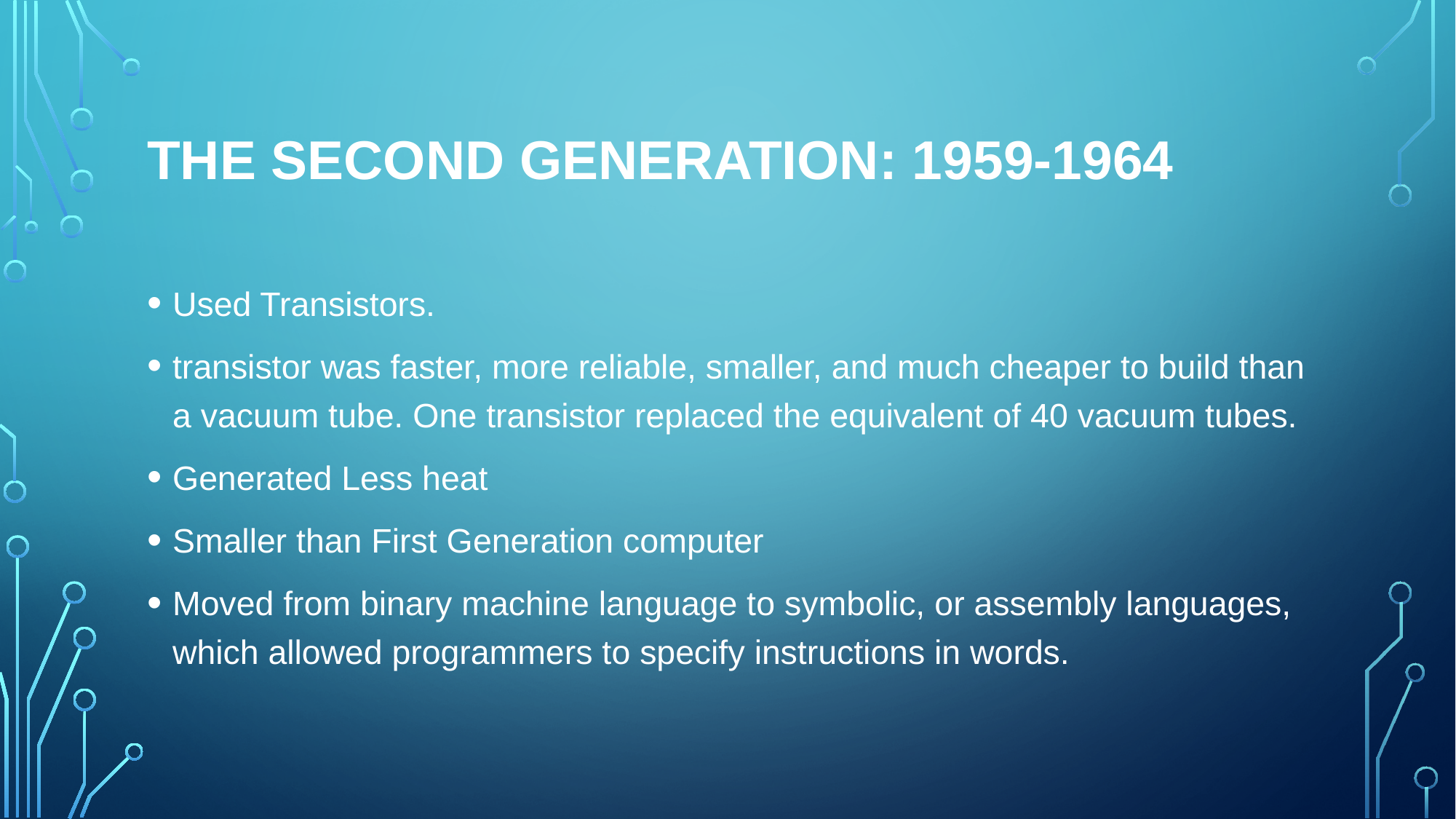

# The Second Generation: 1959-1964
Used Transistors.
transistor was faster, more reliable, smaller, and much cheaper to build than a vacuum tube. One transistor replaced the equivalent of 40 vacuum tubes.
Generated Less heat
Smaller than First Generation computer
Moved from binary machine language to symbolic, or assembly languages, which allowed programmers to specify instructions in words.